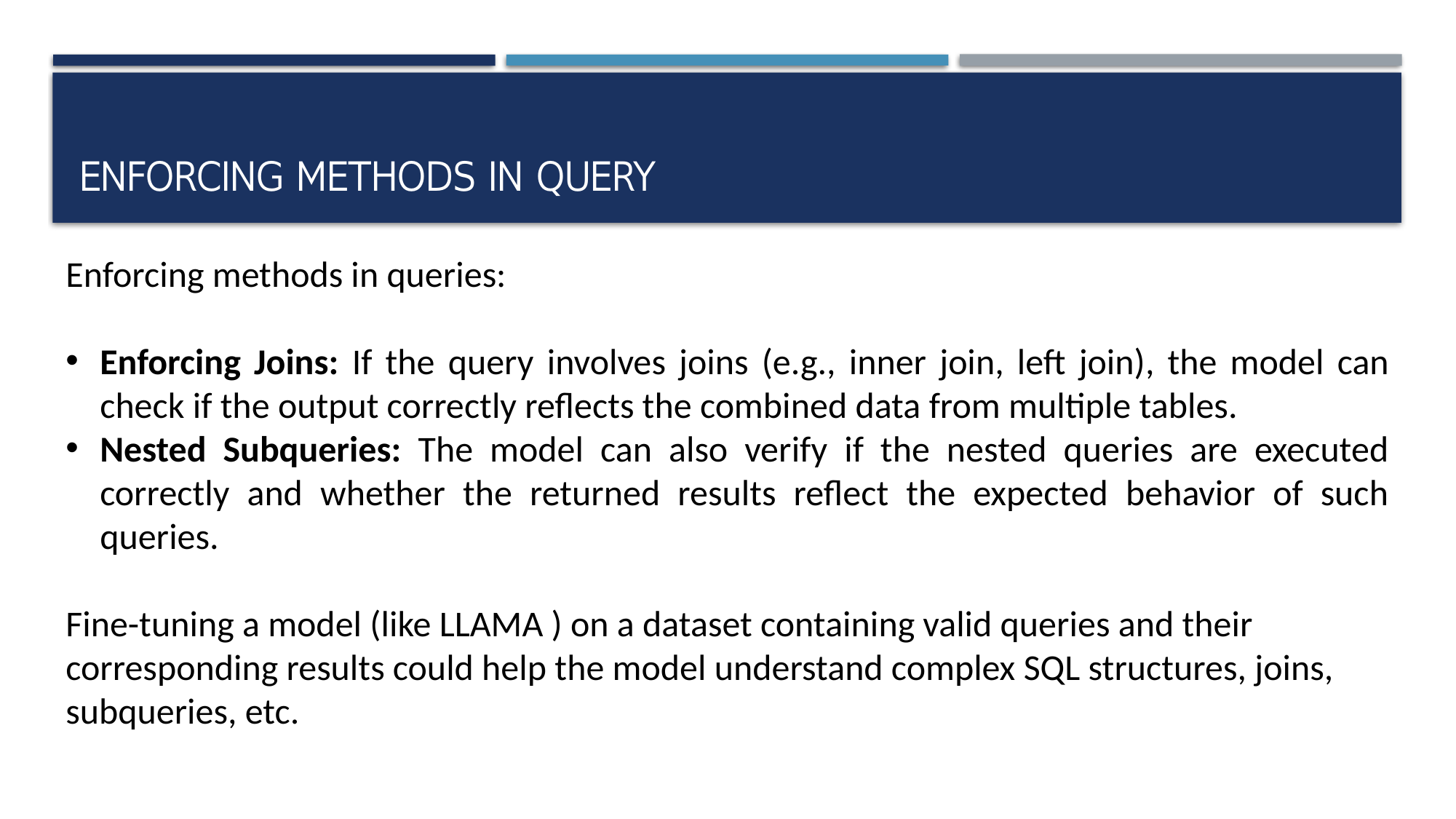

# Enforcing Methods in query
Enforcing methods in queries:

Enforcing Joins: If the query involves joins (e.g., inner join, left join), the model can check if the output correctly reflects the combined data from multiple tables.
Nested Subqueries: The model can also verify if the nested queries are executed correctly and whether the returned results reflect the expected behavior of such queries.

Fine-tuning a model (like LLAMA ) on a dataset containing valid queries and their corresponding results could help the model understand complex SQL structures, joins, subqueries, etc.